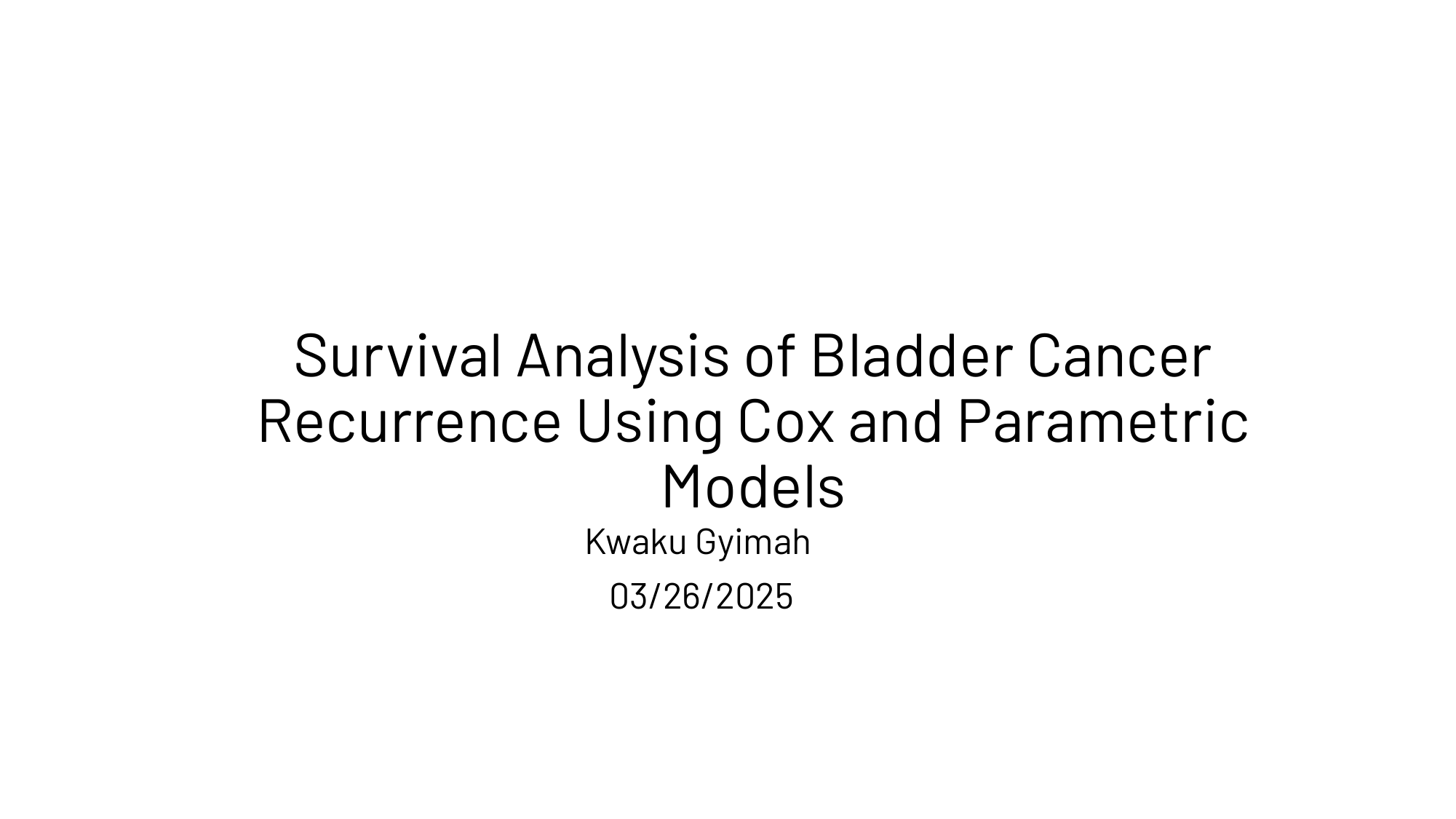

# Survival Analysis of Bladder Cancer Recurrence Using Cox and Parametric Models
Kwaku Gyimah
03/26/2025